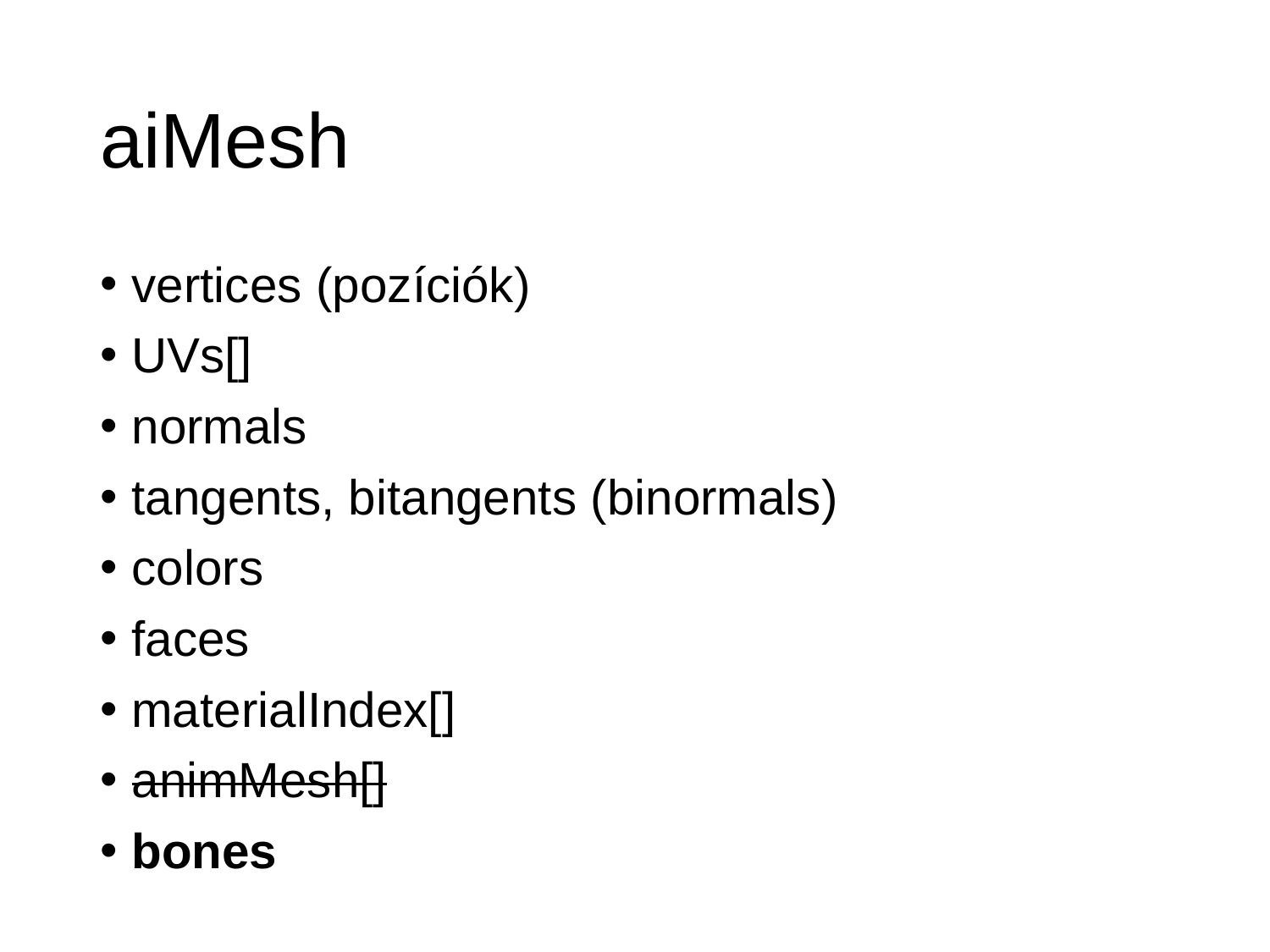

# aiMesh
vertices (pozíciók)
UVs[]
normals
tangents, bitangents (binormals)
colors
faces
materialIndex[]
animMesh[]
bones